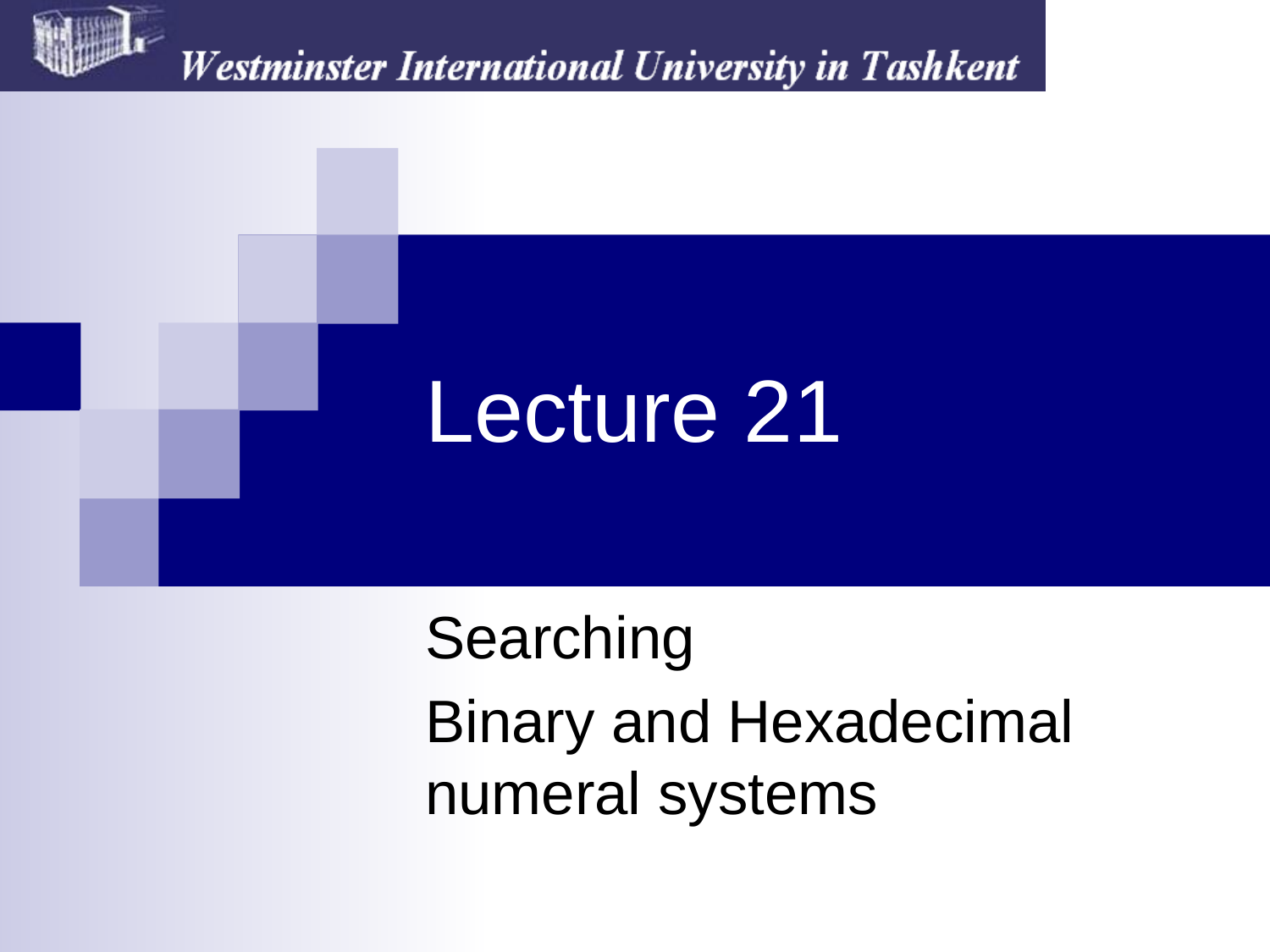

# Lecture 21
Searching
Binary and Hexadecimal numeral systems